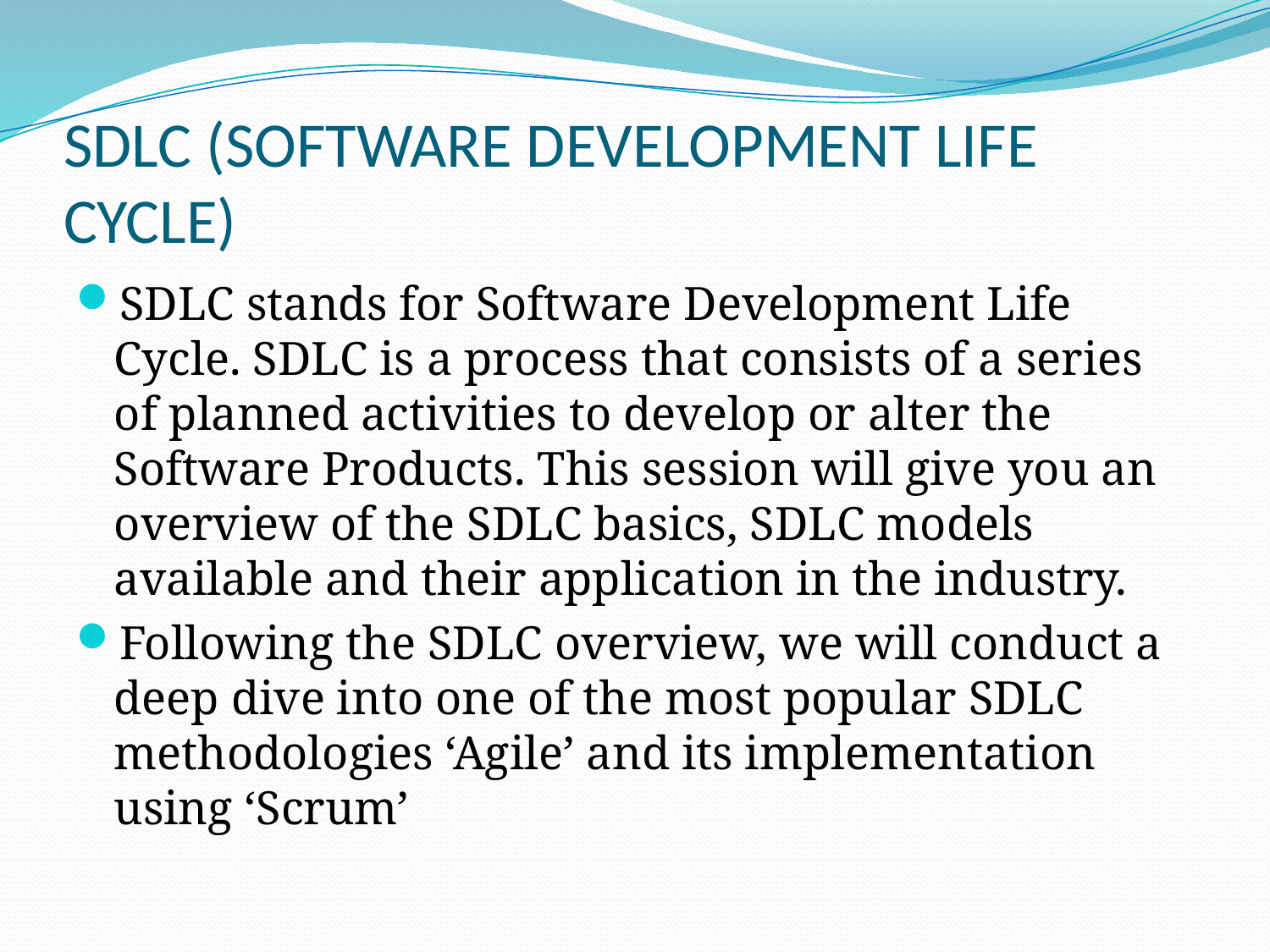

# SDLC (SOFTWARE DEVELOPMENT LIFE CYCLE)
SDLC stands for Software Development Life Cycle. SDLC is a process that consists of a series of planned activities to develop or alter the Software Products. This session will give you an overview of the SDLC basics, SDLC models available and their application in the industry.
Following the SDLC overview, we will conduct a deep dive into one of the most popular SDLC methodologies ‘Agile’ and its implementation using ‘Scrum’